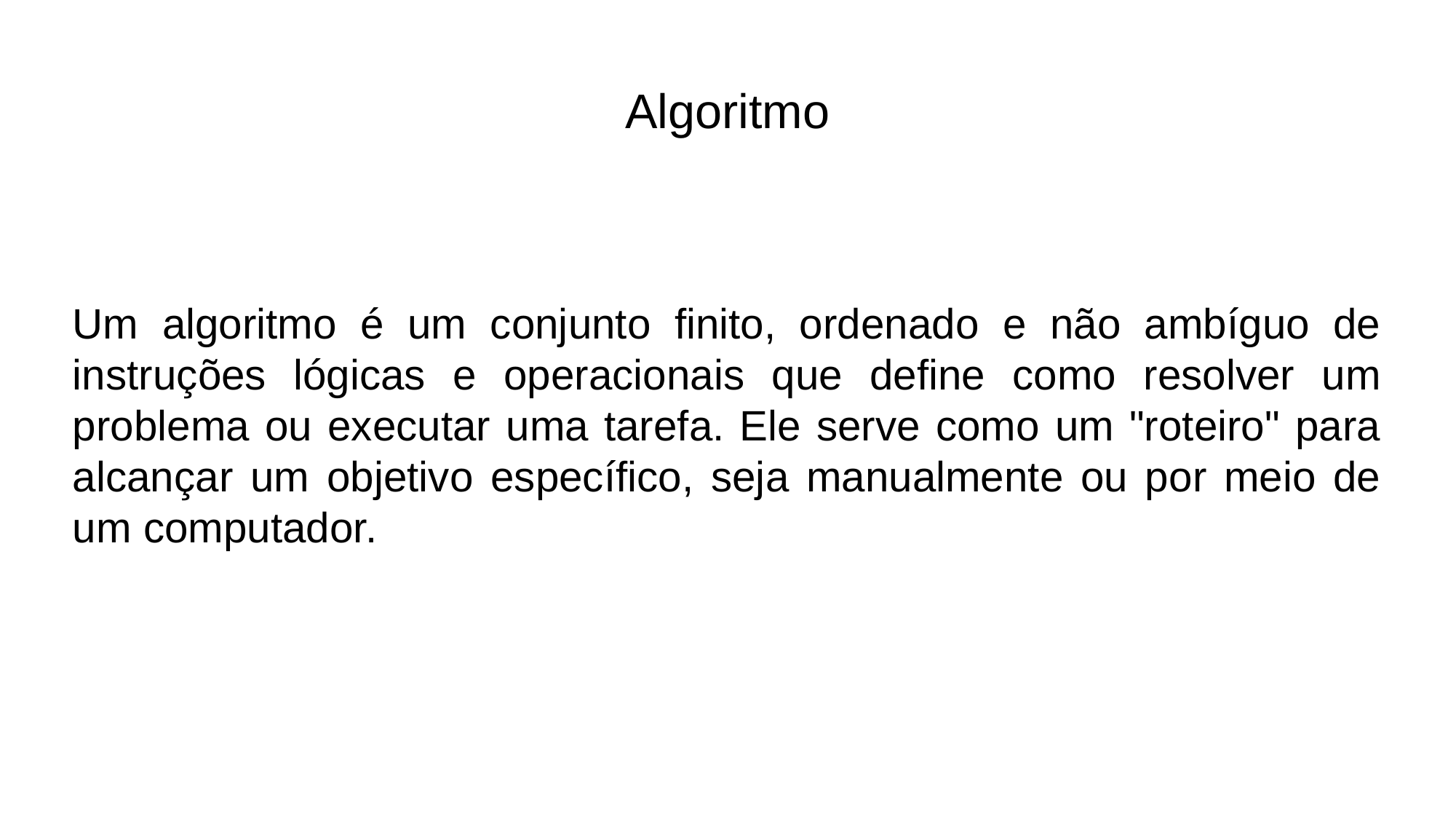

Algoritmo

Um algoritmo é um conjunto finito, ordenado e não ambíguo de instruções lógicas e operacionais que define como resolver um problema ou executar uma tarefa. Ele serve como um "roteiro" para alcançar um objetivo específico, seja manualmente ou por meio de um computador.